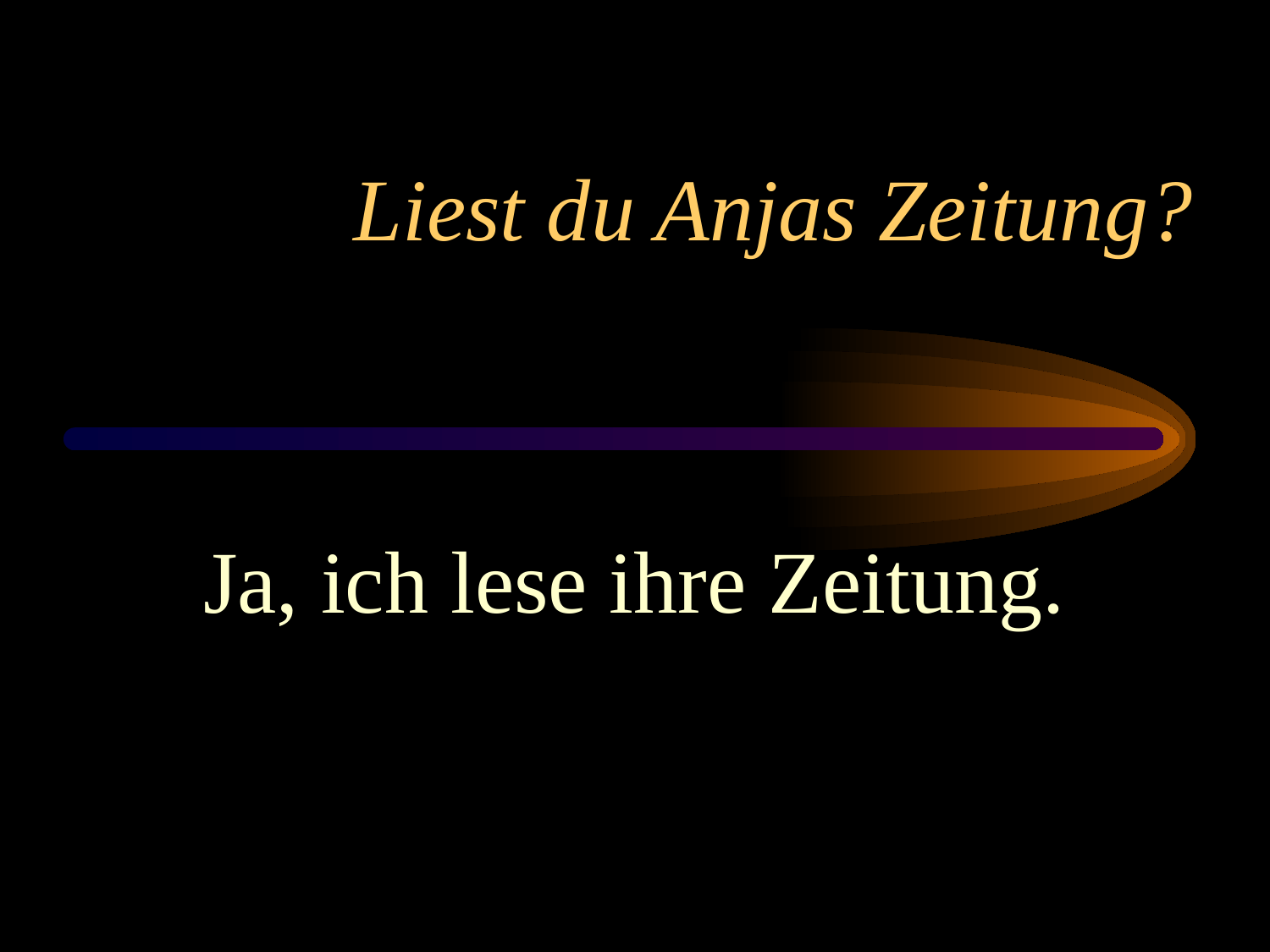

# Liest du Anjas Zeitung?
Ja, ich lese ihre Zeitung.